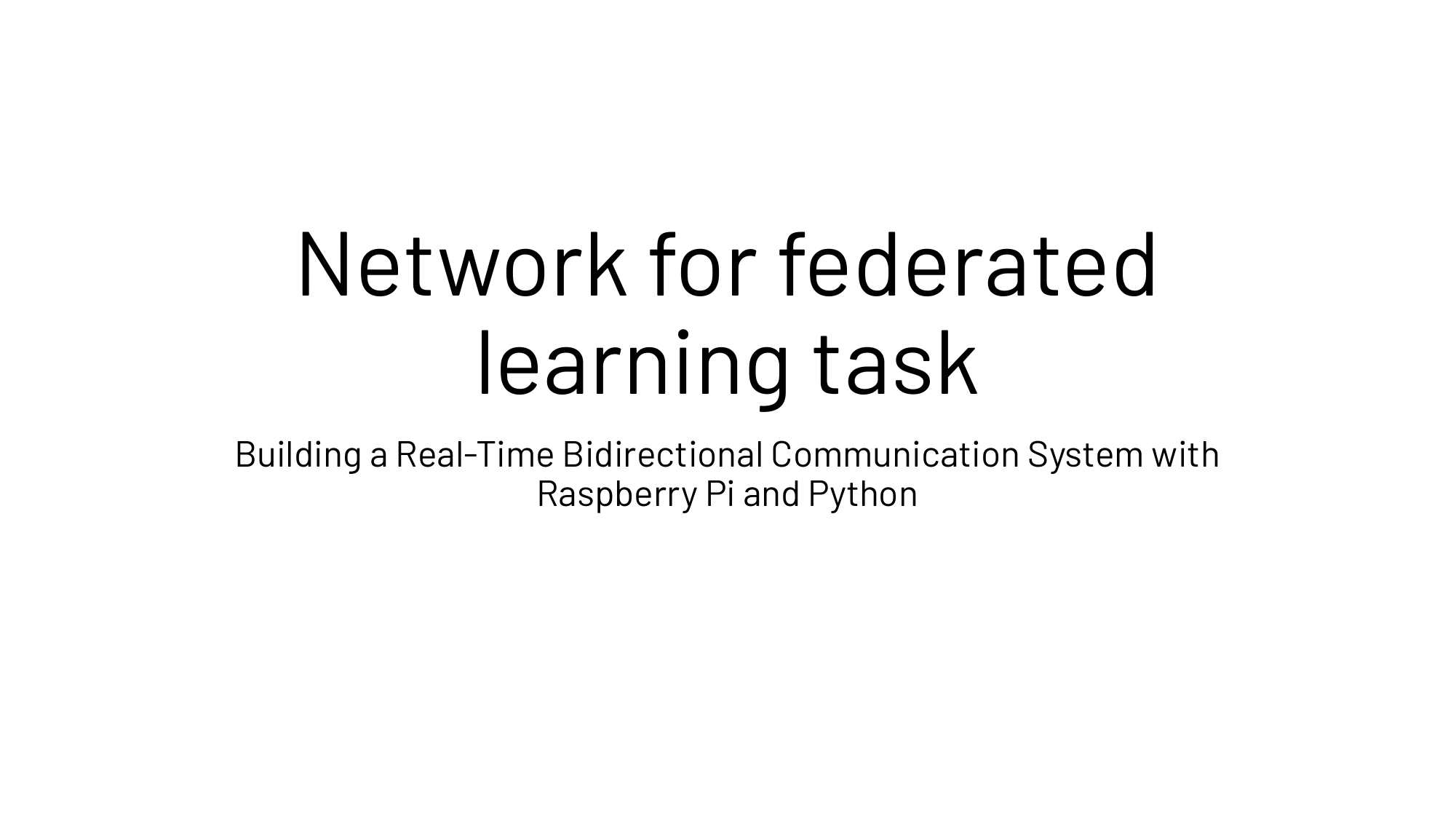

# Network for federated learning task
Building a Real-Time Bidirectional Communication System with Raspberry Pi and Python